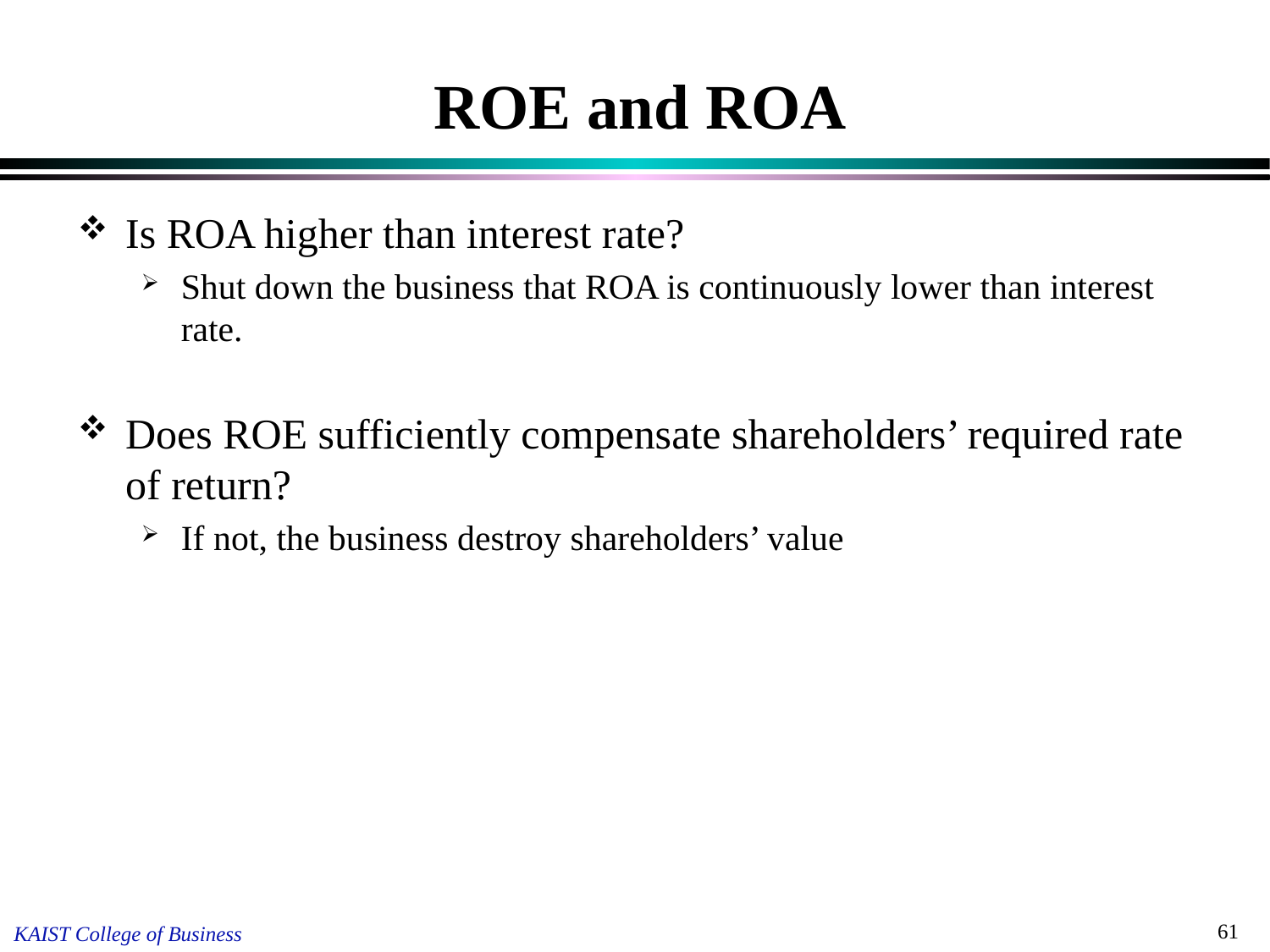

# ROE and ROA
Is ROA higher than interest rate?
Shut down the business that ROA is continuously lower than interest rate.

Does ROE sufficiently compensate shareholders’ required rate of return?
If not, the business destroy shareholders’ value